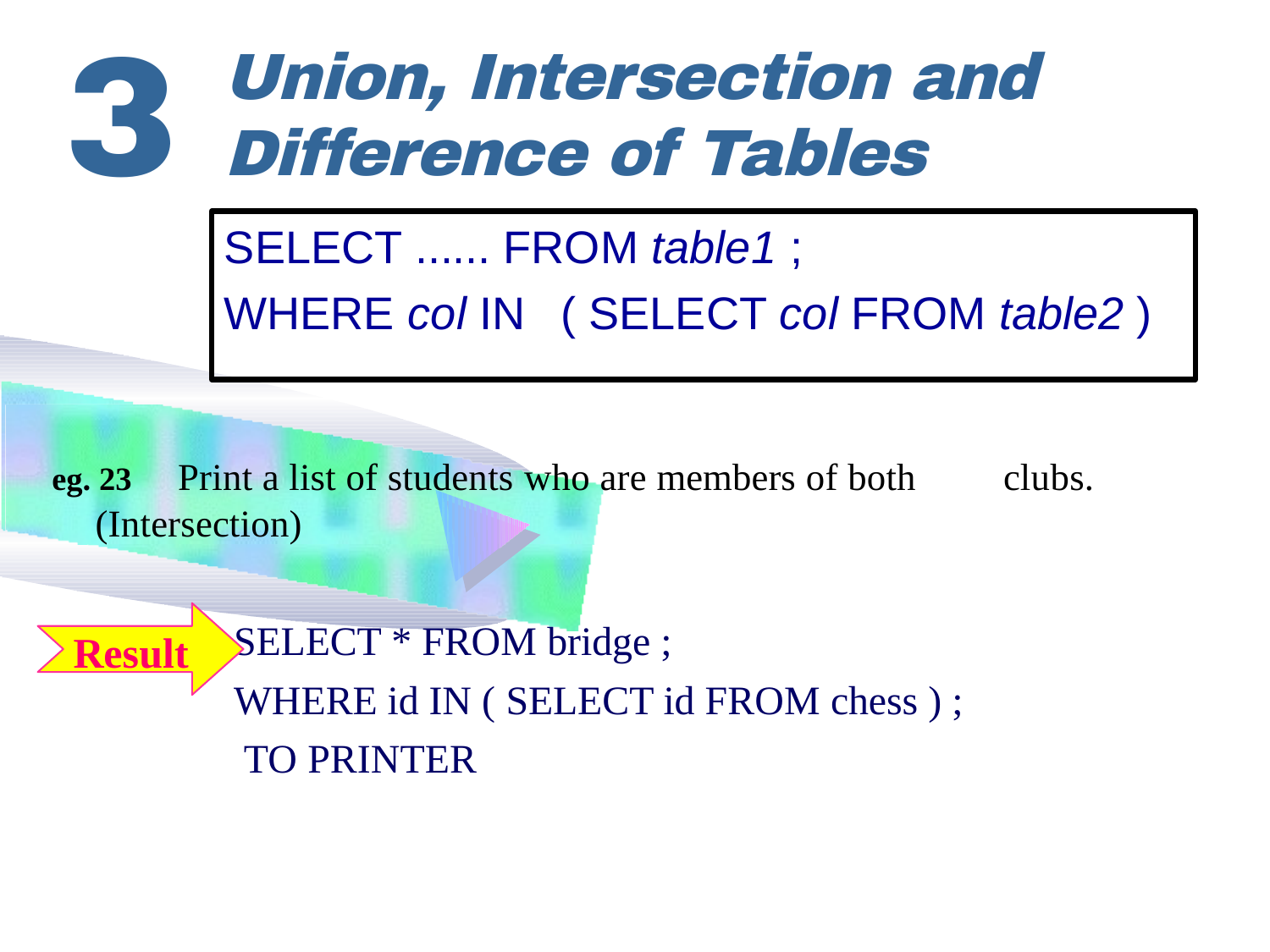

3
# Union, Intersection and  Difference of Tables
SELECT ...... FROM table1 ;
WHERE col IN	( SELECT col FROM table2 )

Print a list of students who are members of both
clubs.
eg. 23
(Intersection)

SELECT * FROM bridge ;
WHERE id IN ( SELECT id FROM chess ) ;  TO PRINTER
Result